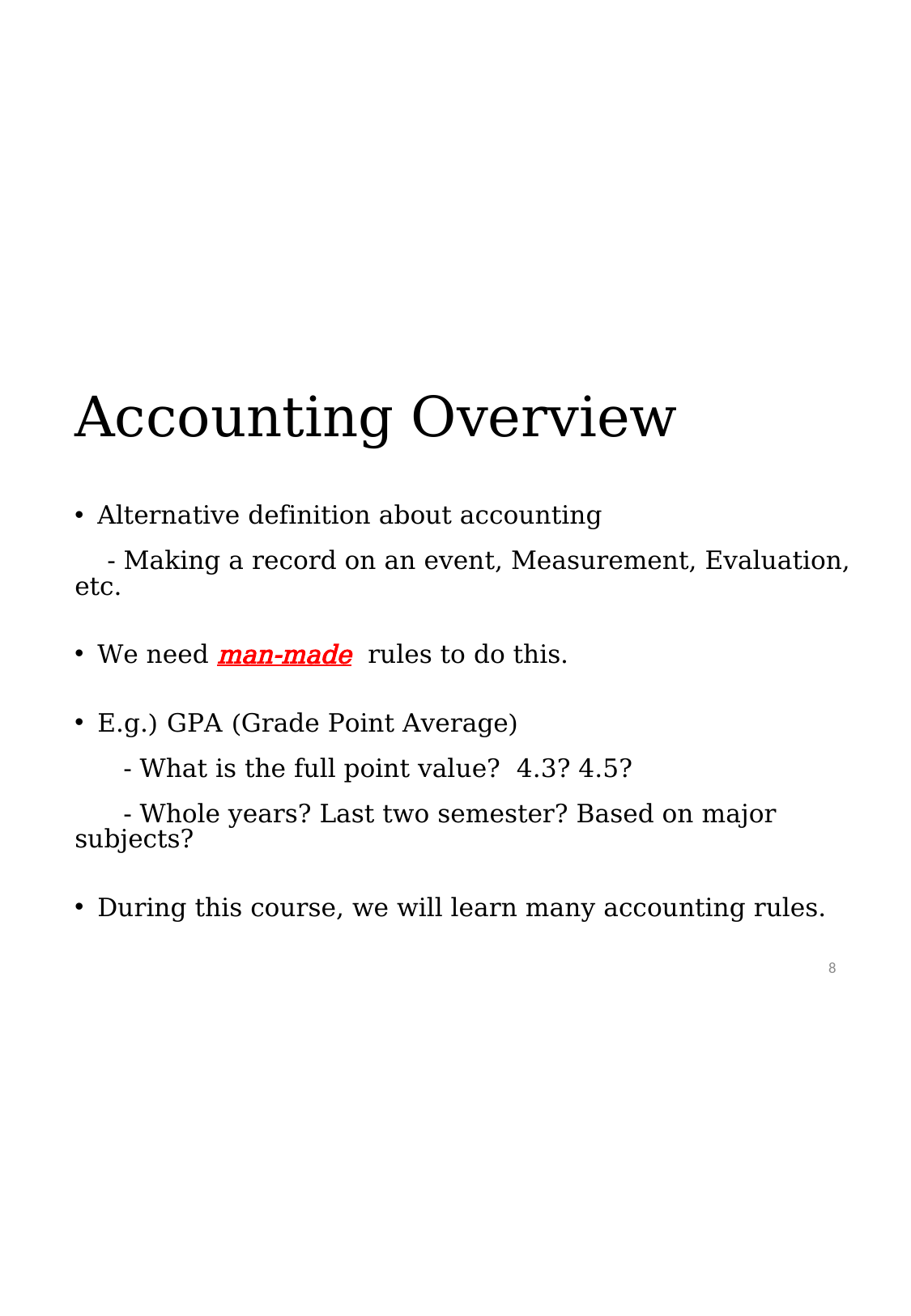

# Accounting Overview
Alternative definition about accounting
    - Making a record on an event, Measurement, Evaluation, etc.
We need man-made  rules to do this.
E.g.) GPA (Grade Point Average)
      - What is the full point value?  4.3? 4.5?
      - Whole years? Last two semester? Based on major subjects?
During this course, we will learn many accounting rules.

8